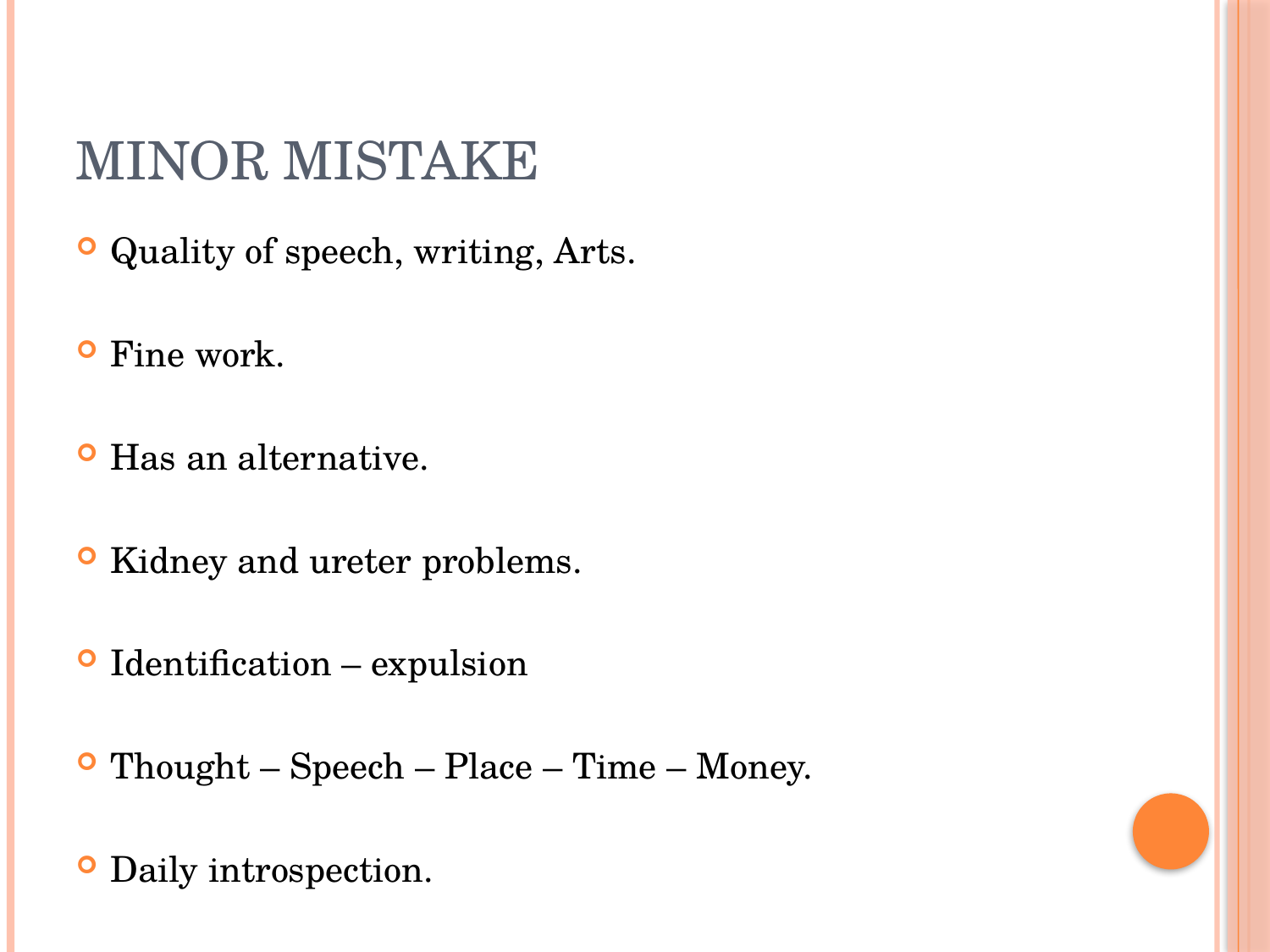

# MINOR MISTAKE
Quality of speech, writing, Arts.

Fine work.

Has an alternative.

Kidney and ureter problems.

Identification – expulsion

Thought – Speech – Place – Time – Money.

Daily introspection.